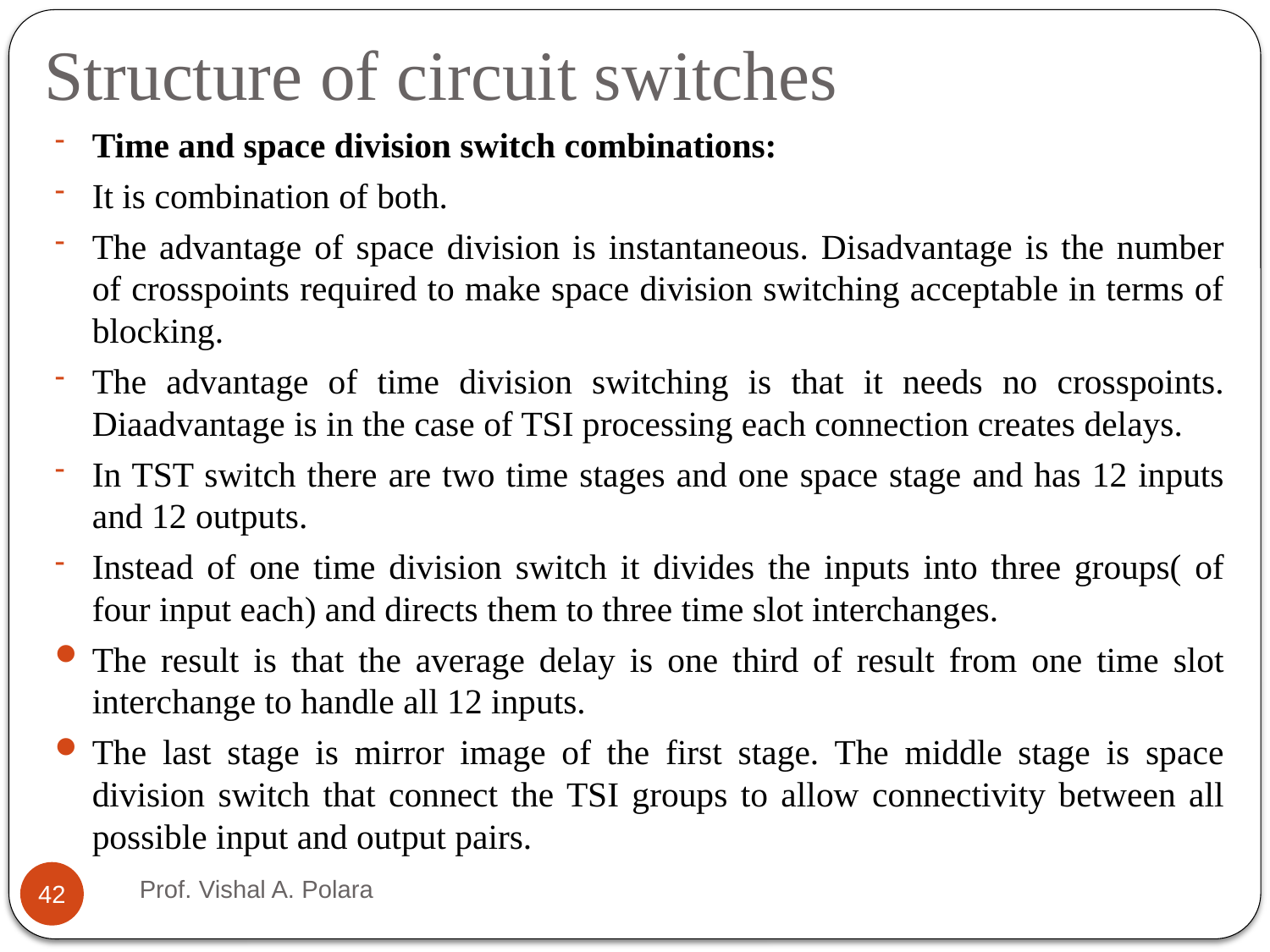

# Structure of circuit switches
Time and space division switch combinations:
It is combination of both.
The advantage of space division is instantaneous. Disadvantage is the number of crosspoints required to make space division switching acceptable in terms of blocking.
The advantage of time division switching is that it needs no crosspoints. Diaadvantage is in the case of TSI processing each connection creates delays.
In TST switch there are two time stages and one space stage and has 12 inputs and 12 outputs.
Instead of one time division switch it divides the inputs into three groups( of four input each) and directs them to three time slot interchanges.
The result is that the average delay is one third of result from one time slot interchange to handle all 12 inputs.
The last stage is mirror image of the first stage. The middle stage is space division switch that connect the TSI groups to allow connectivity between all possible input and output pairs.

Prof. Vishal A. Polara
42